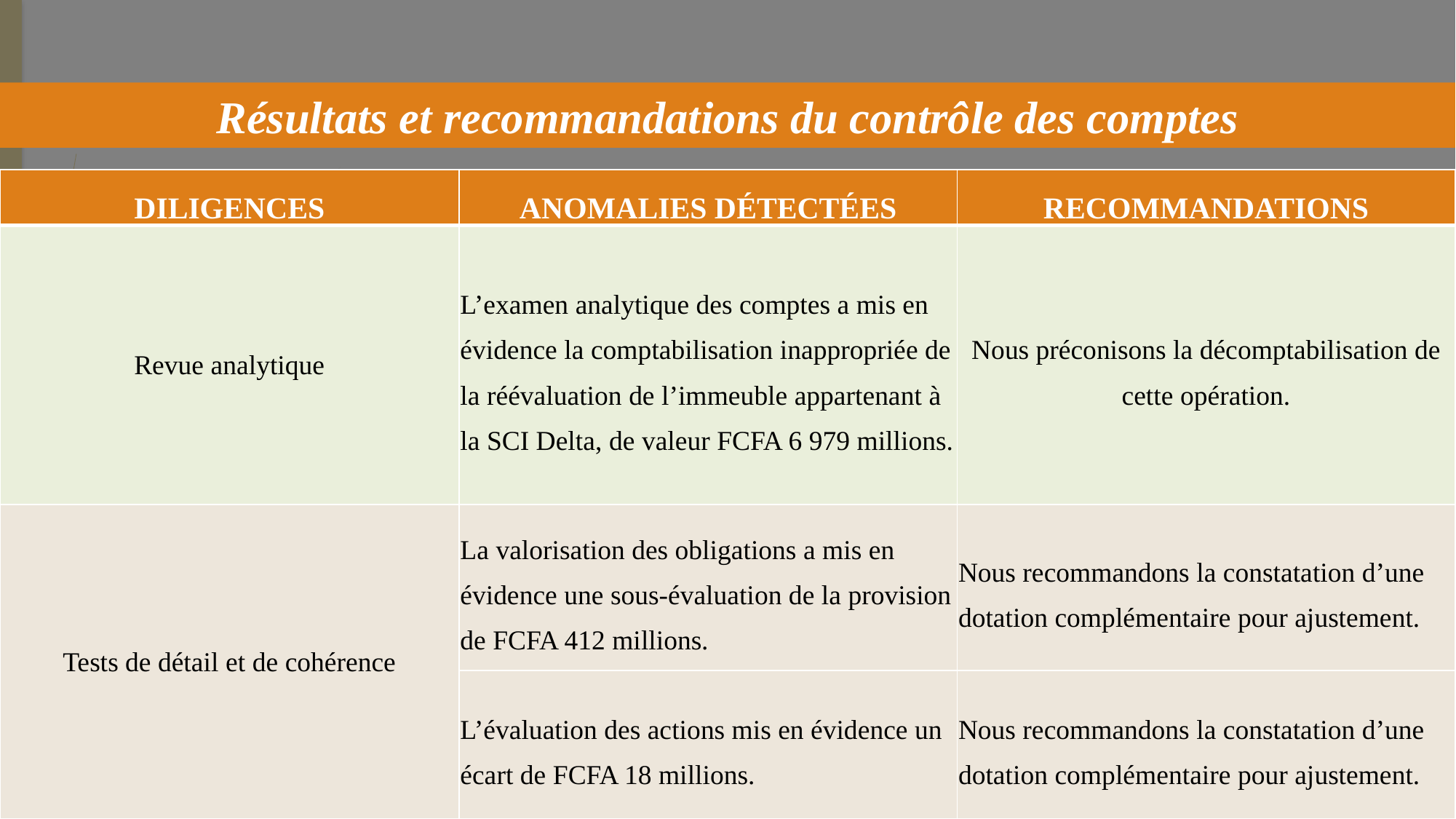

Résultats et recommandations du contrôle des comptes
| DILIGENCES | ANOMALIES DÉTECTÉES | RECOMMANDATIONS |
| --- | --- | --- |
| Revue analytique | L’examen analytique des comptes a mis en évidence la comptabilisation inappropriée de la réévaluation de l’immeuble appartenant à la SCI Delta, de valeur FCFA 6 979 millions. | Nous préconisons la décomptabilisation de cette opération. |
| Tests de détail et de cohérence | La valorisation des obligations a mis en évidence une sous-évaluation de la provision de FCFA 412 millions. | Nous recommandons la constatation d’une dotation complémentaire pour ajustement. |
|  | L’évaluation des actions mis en évidence un écart de FCFA 18 millions. | Nous recommandons la constatation d’une dotation complémentaire pour ajustement. |